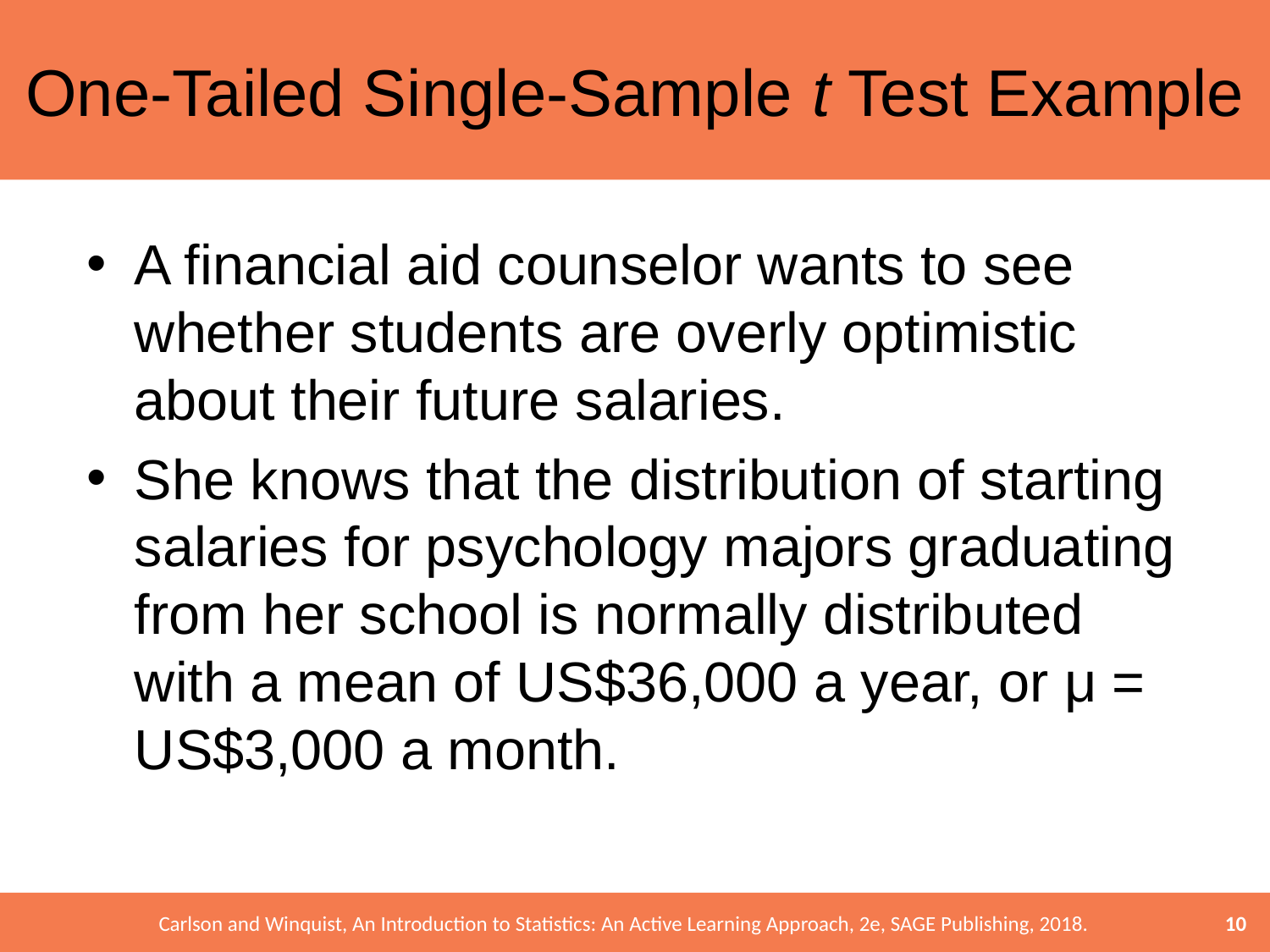

# One-Tailed Single-Sample t Test Example
A financial aid counselor wants to see whether students are overly optimistic about their future salaries.
She knows that the distribution of starting salaries for psychology majors graduating from her school is normally distributed with a mean of US$36,000 a year, or μ = US$3,000 a month.
10
Carlson and Winquist, An Introduction to Statistics: An Active Learning Approach, 2e, SAGE Publishing, 2018.